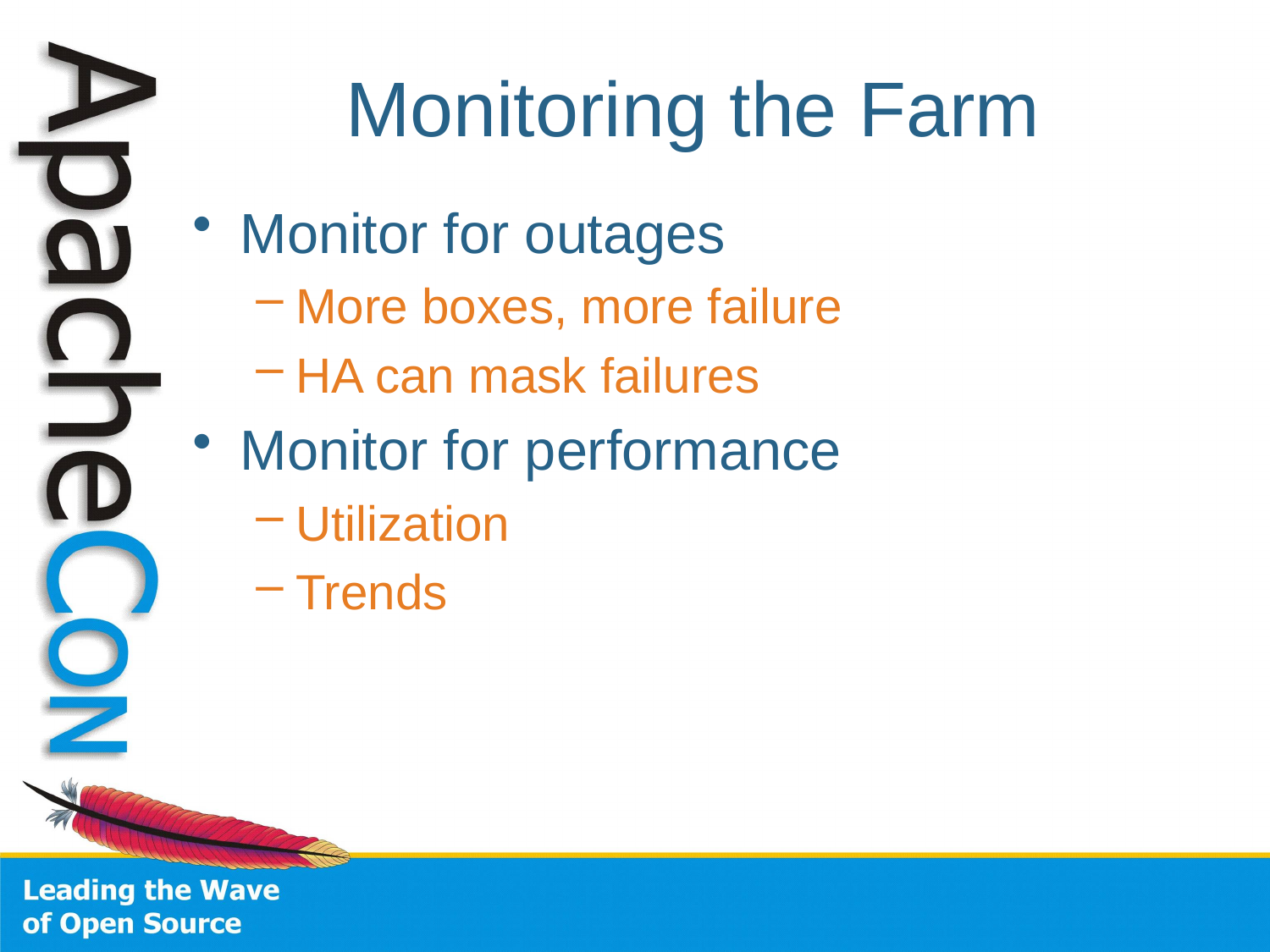

# Monitoring the Farm
Monitor for outages
More boxes, more failure
HA can mask failures
Monitor for performance
Utilization
Trends